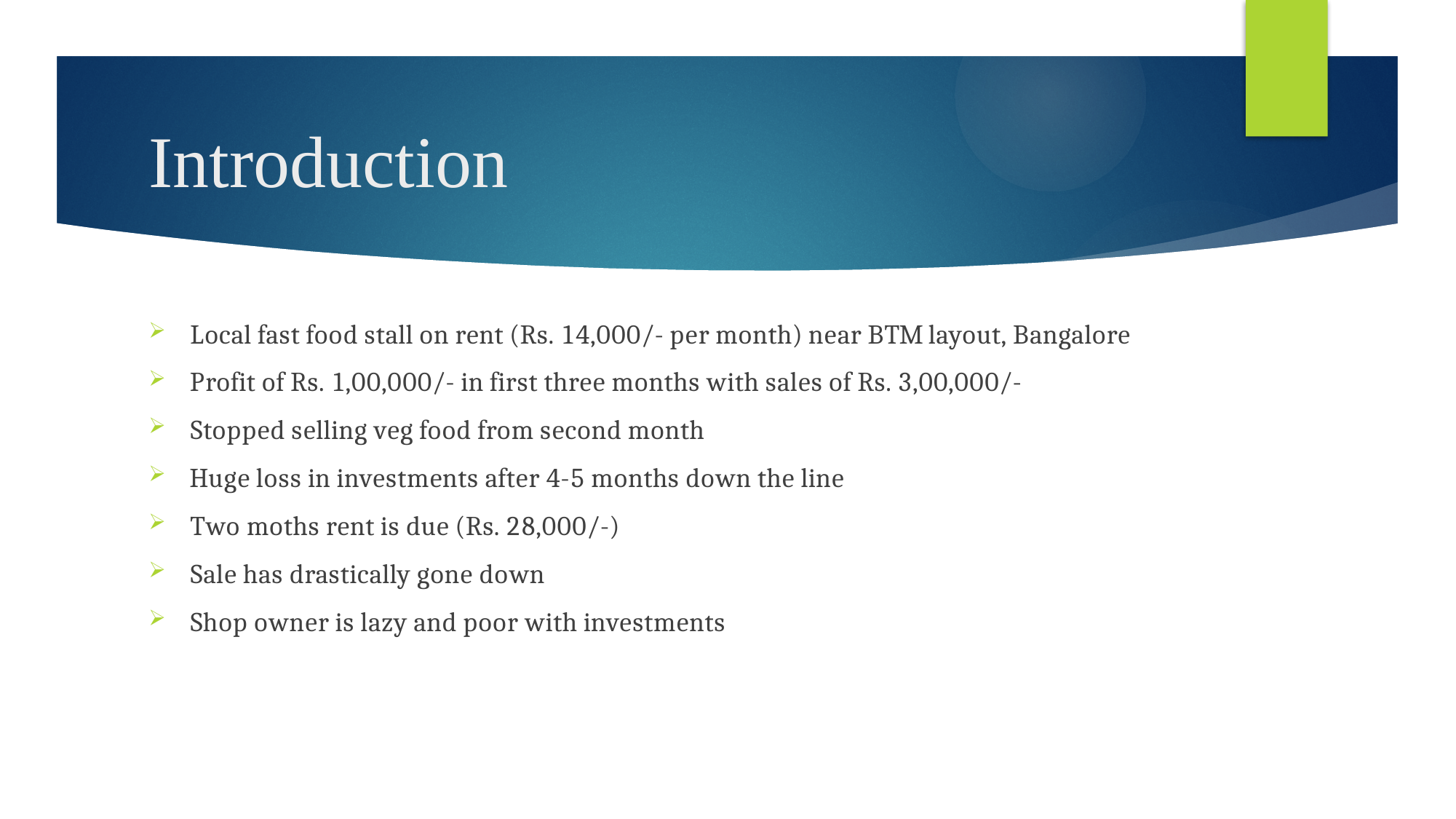

# Introduction
Local fast food stall on rent (Rs. 14,000/- per month) near BTM layout, Bangalore
Profit of Rs. 1,00,000/- in first three months with sales of Rs. 3,00,000/-
Stopped selling veg food from second month
Huge loss in investments after 4-5 months down the line
Two moths rent is due (Rs. 28,000/-)
Sale has drastically gone down
Shop owner is lazy and poor with investments